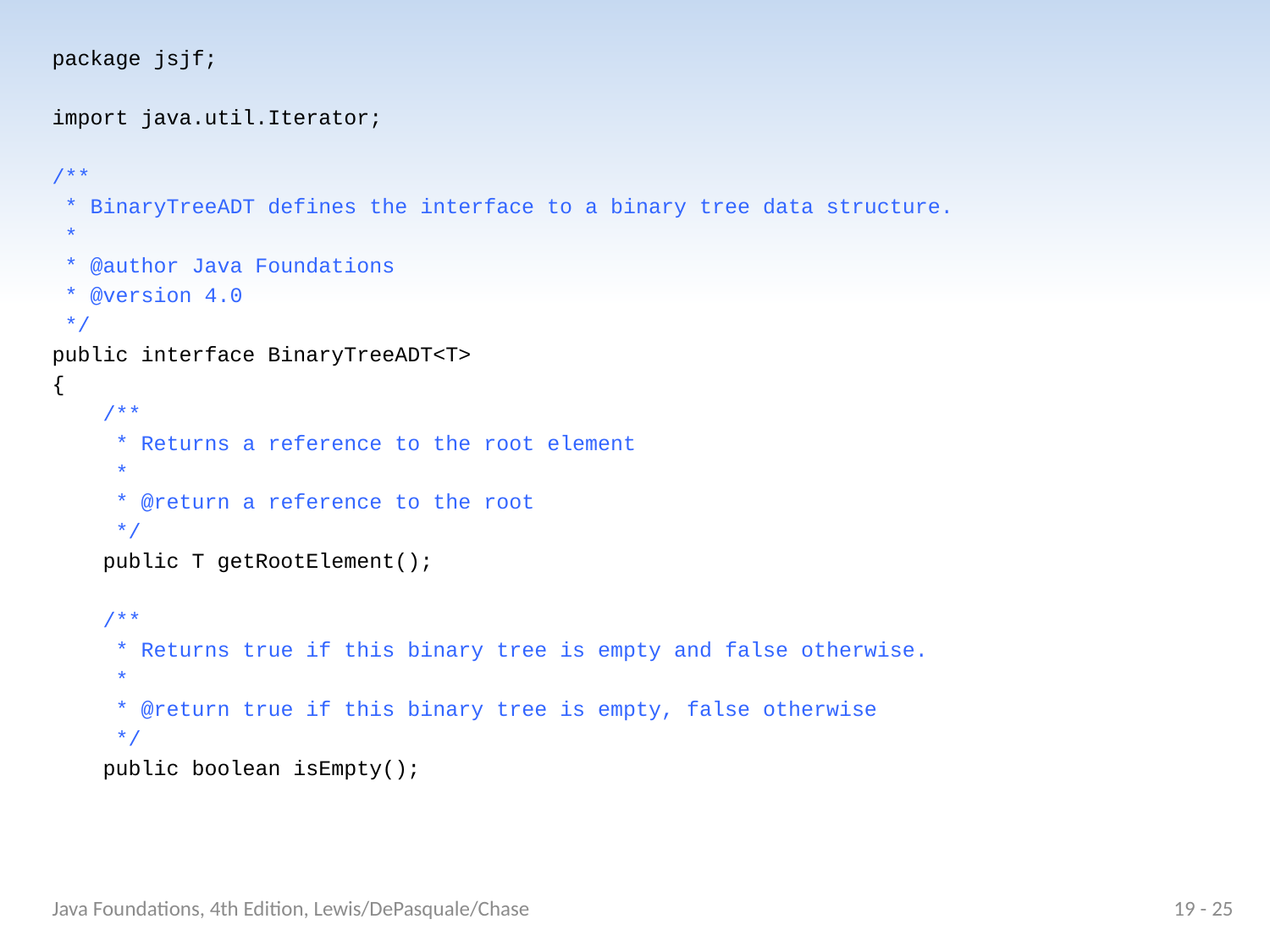

package jsjf;

import java.util.Iterator;

/**
 * BinaryTreeADT defines the interface to a binary tree data structure.
 *
 * @author Java Foundations
 * @version 4.0
 */
public interface BinaryTreeADT<T>
{
    /**
     * Returns a reference to the root element
     *
     * @return a reference to the root
     */
    public T getRootElement();

    /**
     * Returns true if this binary tree is empty and false otherwise.
     *
     * @return true if this binary tree is empty, false otherwise
     */
    public boolean isEmpty();

Java Foundations, 4th Edition, Lewis/DePasquale/Chase
19 - 25